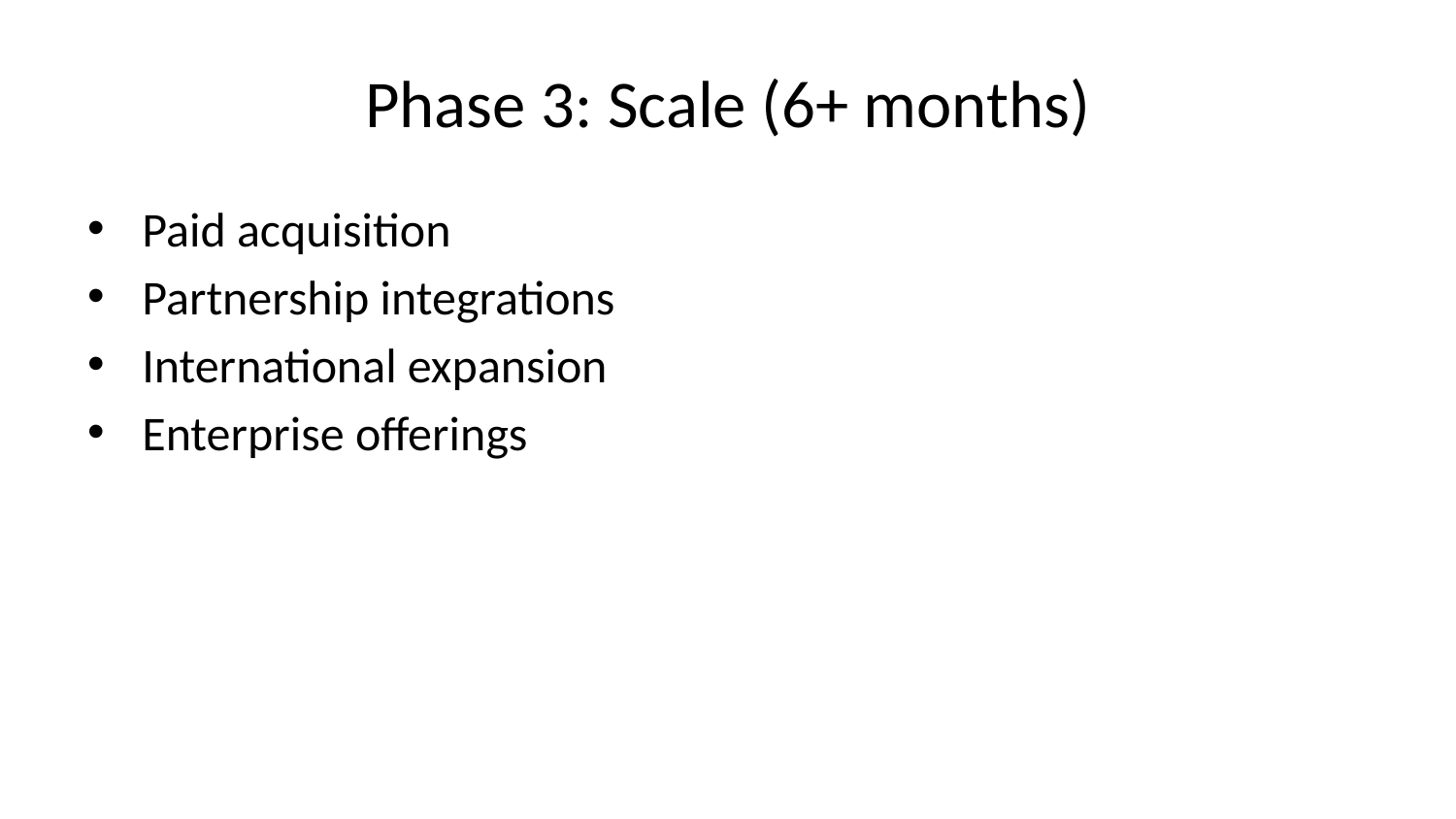

# Phase 3: Scale (6+ months)
Paid acquisition
Partnership integrations
International expansion
Enterprise offerings